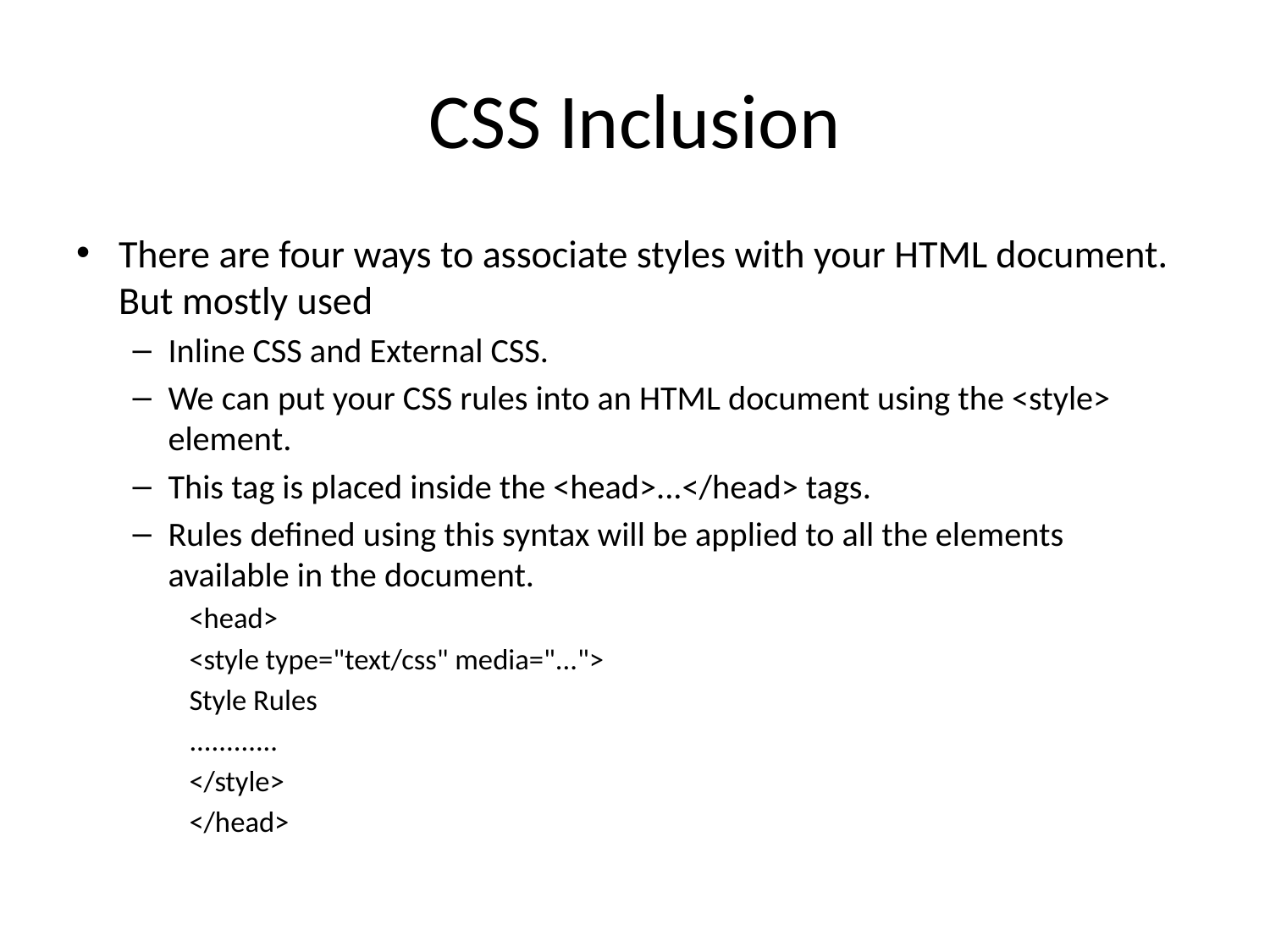

# CSS Inclusion
There are four ways to associate styles with your HTML document. But mostly used
Inline CSS and External CSS.
We can put your CSS rules into an HTML document using the <style> element.
This tag is placed inside the <head>...</head> tags.
Rules defined using this syntax will be applied to all the elements available in the document.
<head>
<style type="text/css" media="...">
Style Rules
............
</style>
</head>